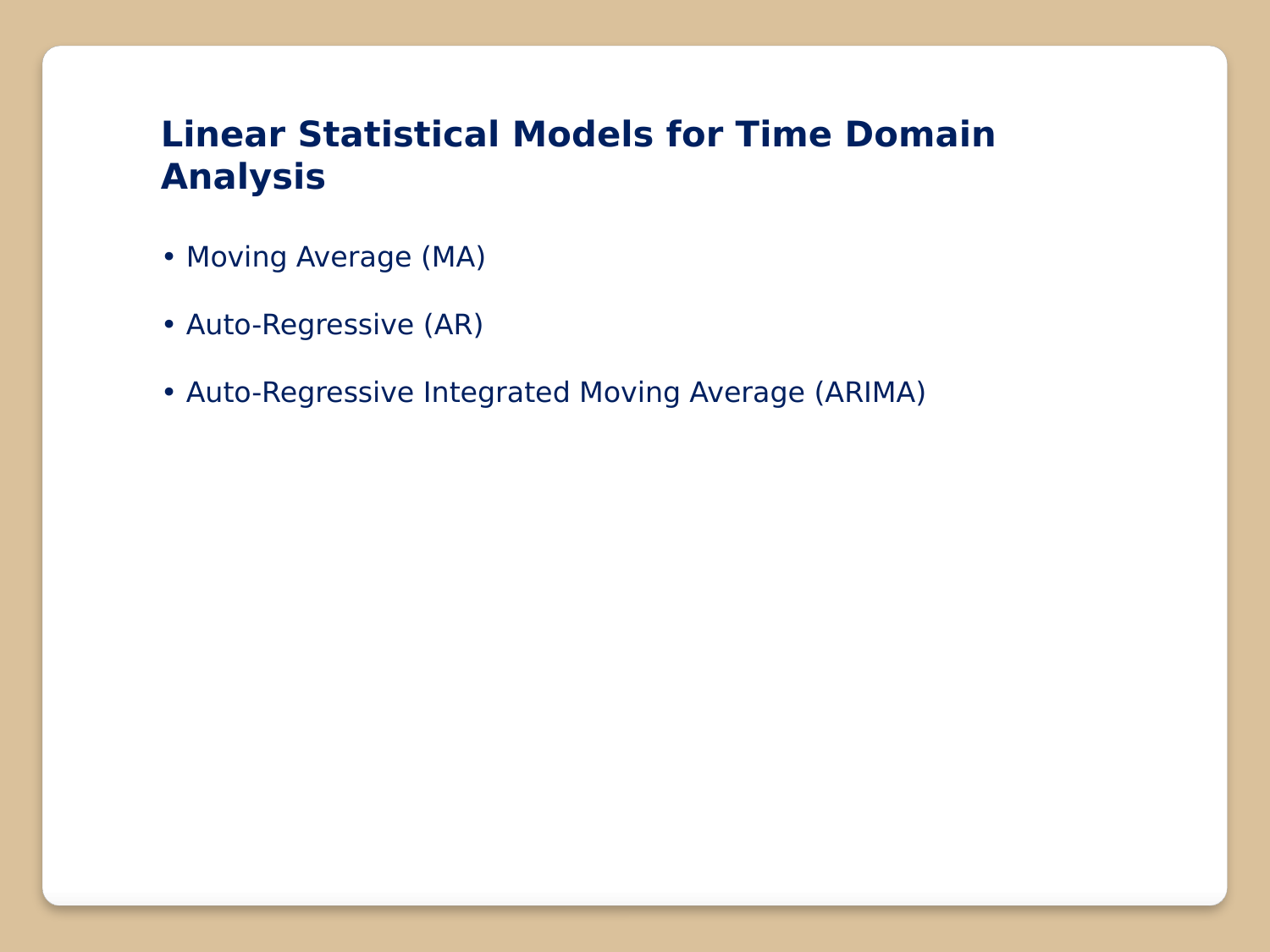

Linear Statistical Models for Time Domain Analysis
• Moving Average (MA)

• Auto-Regressive (AR)

• Auto-Regressive Integrated Moving Average (ARIMA)